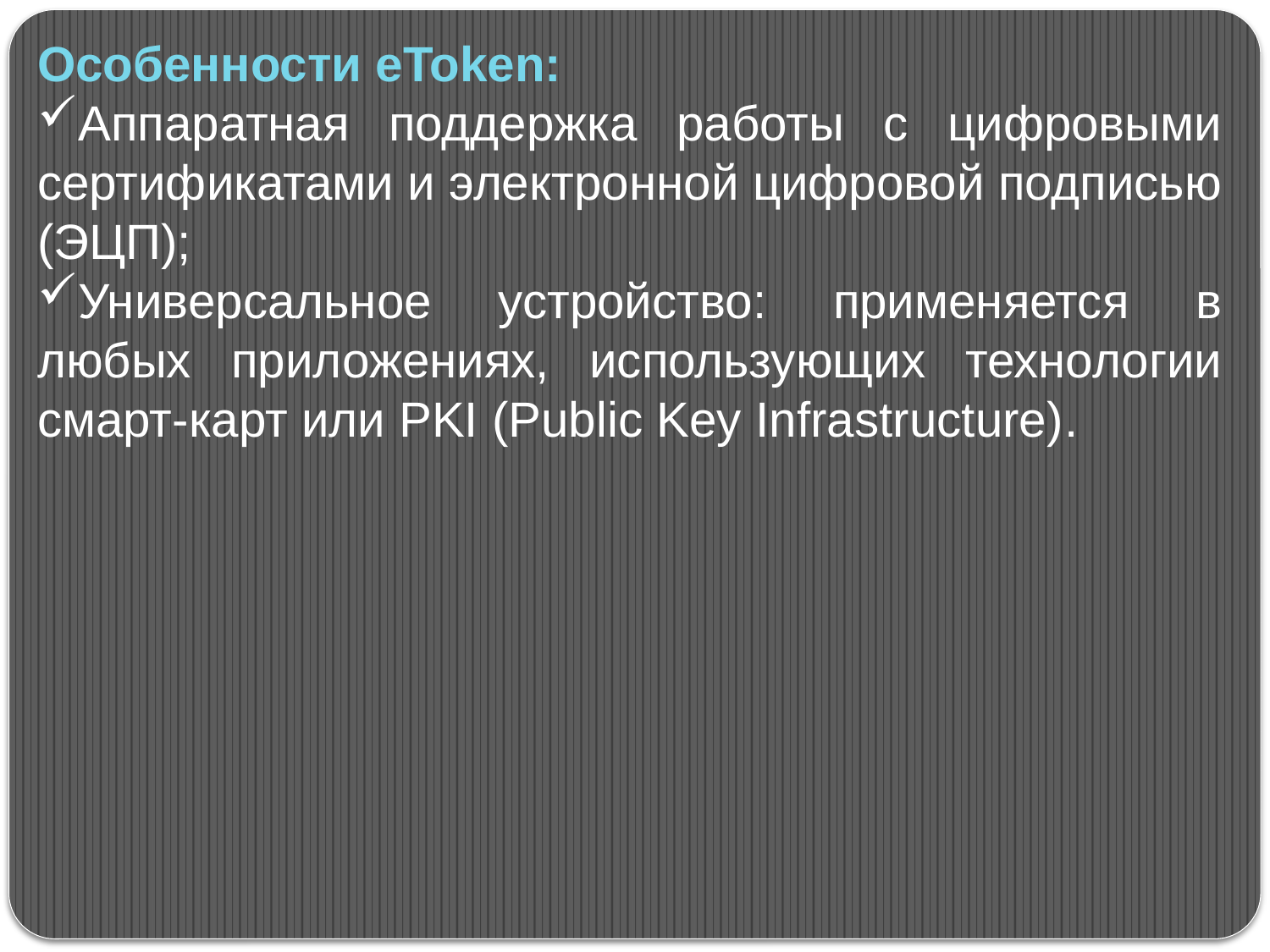

Особенности eToken:
Аппаратная поддержка работы с цифровыми сертификатами и электронной цифровой подписью (ЭЦП);
Универсальное устройство: применяется в любых приложениях, использующих технологии смарт-карт или PKI (Public Key Infrastructure).